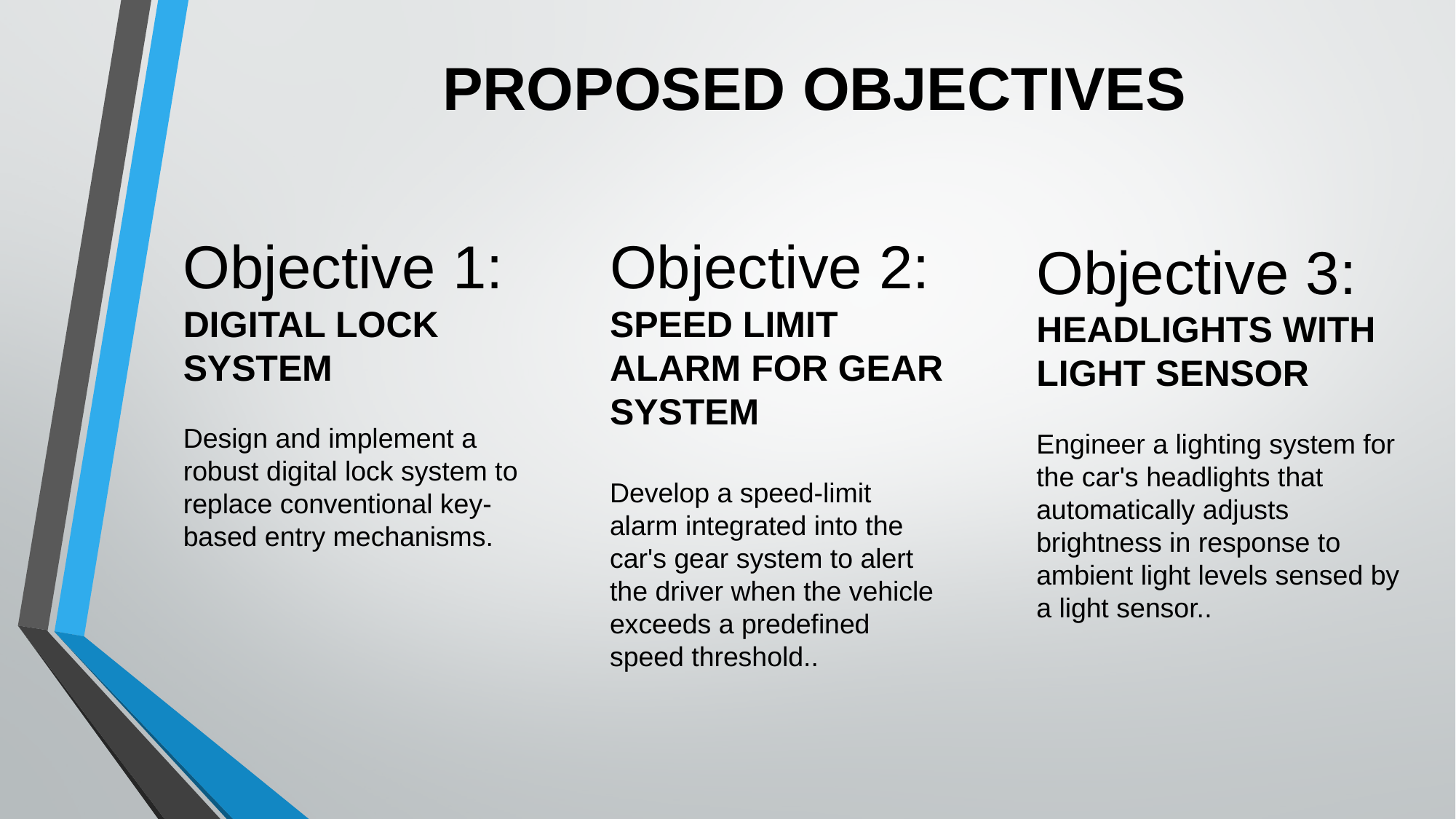

PROPOSED OBJECTIVES
Objective 1:
DIGITAL LOCK SYSTEM
Design and implement a robust digital lock system to replace conventional key-based entry mechanisms.
Objective 2:
SPEED LIMIT ALARM FOR GEAR SYSTEM

Develop a speed-limit alarm integrated into the car's gear system to alert the driver when the vehicle exceeds a predefined speed threshold..
Objective 3:
HEADLIGHTS WITH LIGHT SENSOR

Engineer a lighting system for the car's headlights that automatically adjusts brightness in response to ambient light levels sensed by a light sensor..